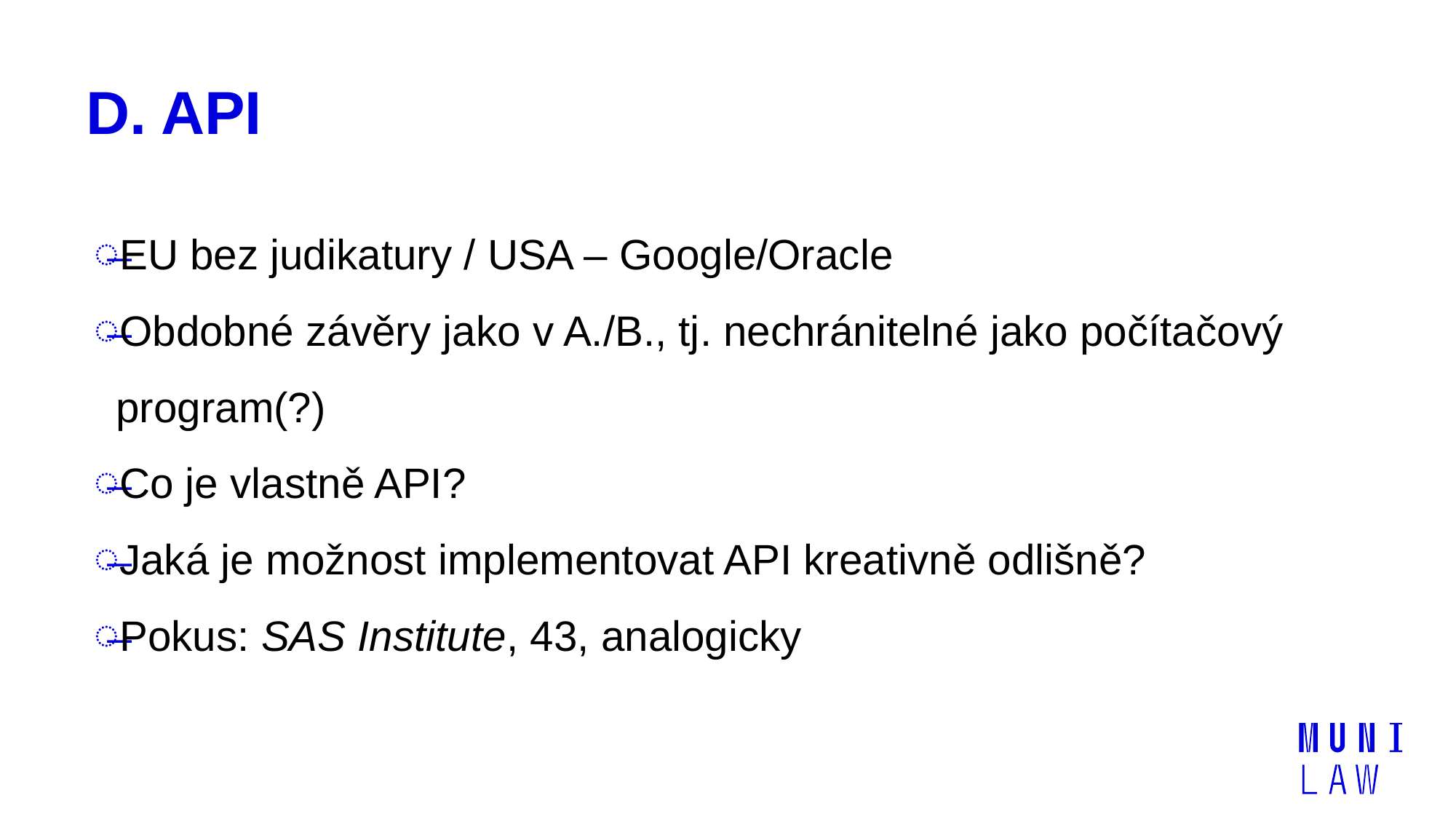

# D. API
EU bez judikatury / USA – Google/Oracle
Obdobné závěry jako v A./B., tj. nechránitelné jako počítačový program(?)
Co je vlastně API?
Jaká je možnost implementovat API kreativně odlišně?
Pokus: SAS Institute, 43, analogicky